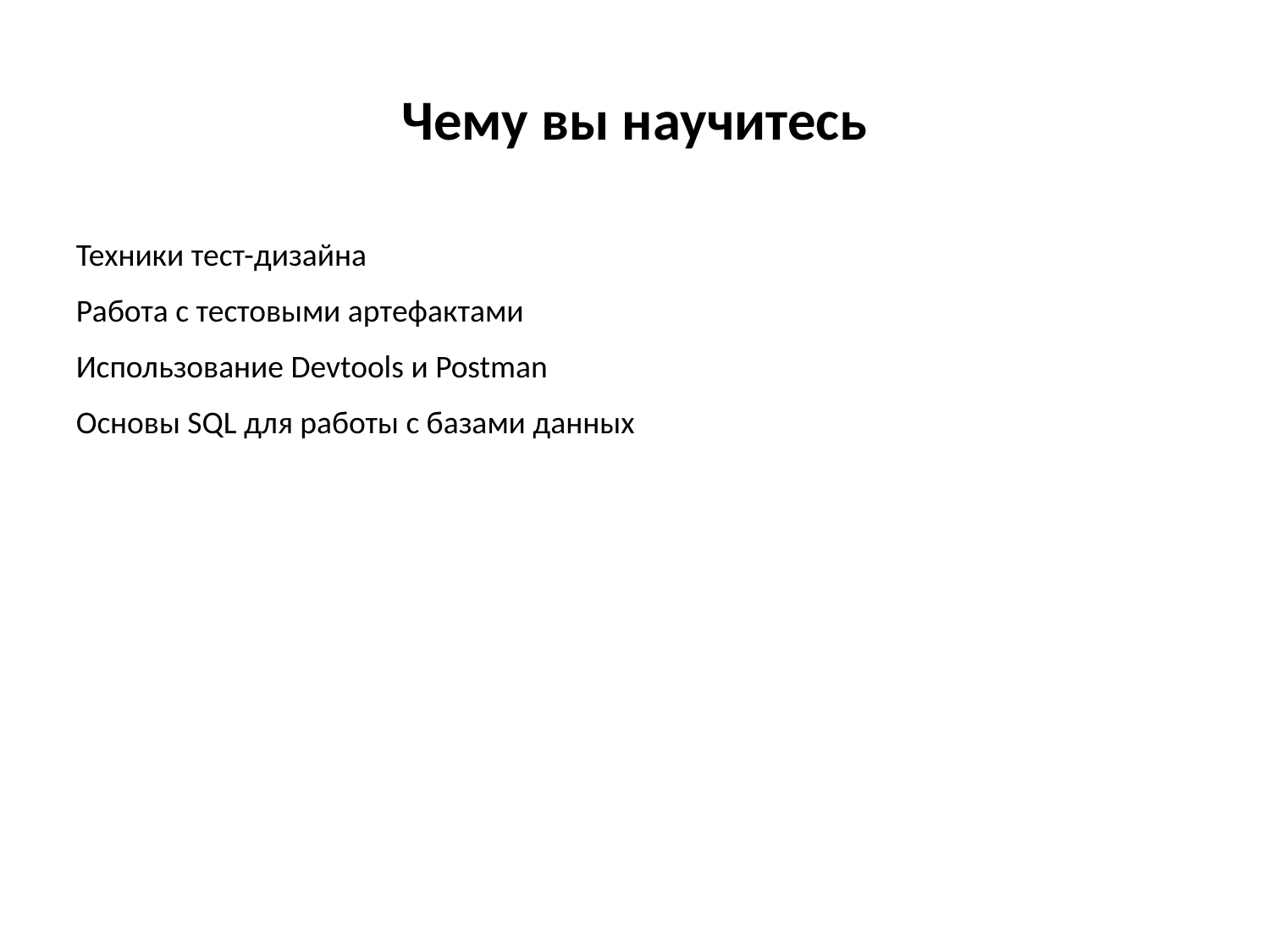

# Чему вы научитесь

Техники тест-дизайна
Работа с тестовыми артефактами
Использование Devtools и Postman
Основы SQL для работы с базами данных